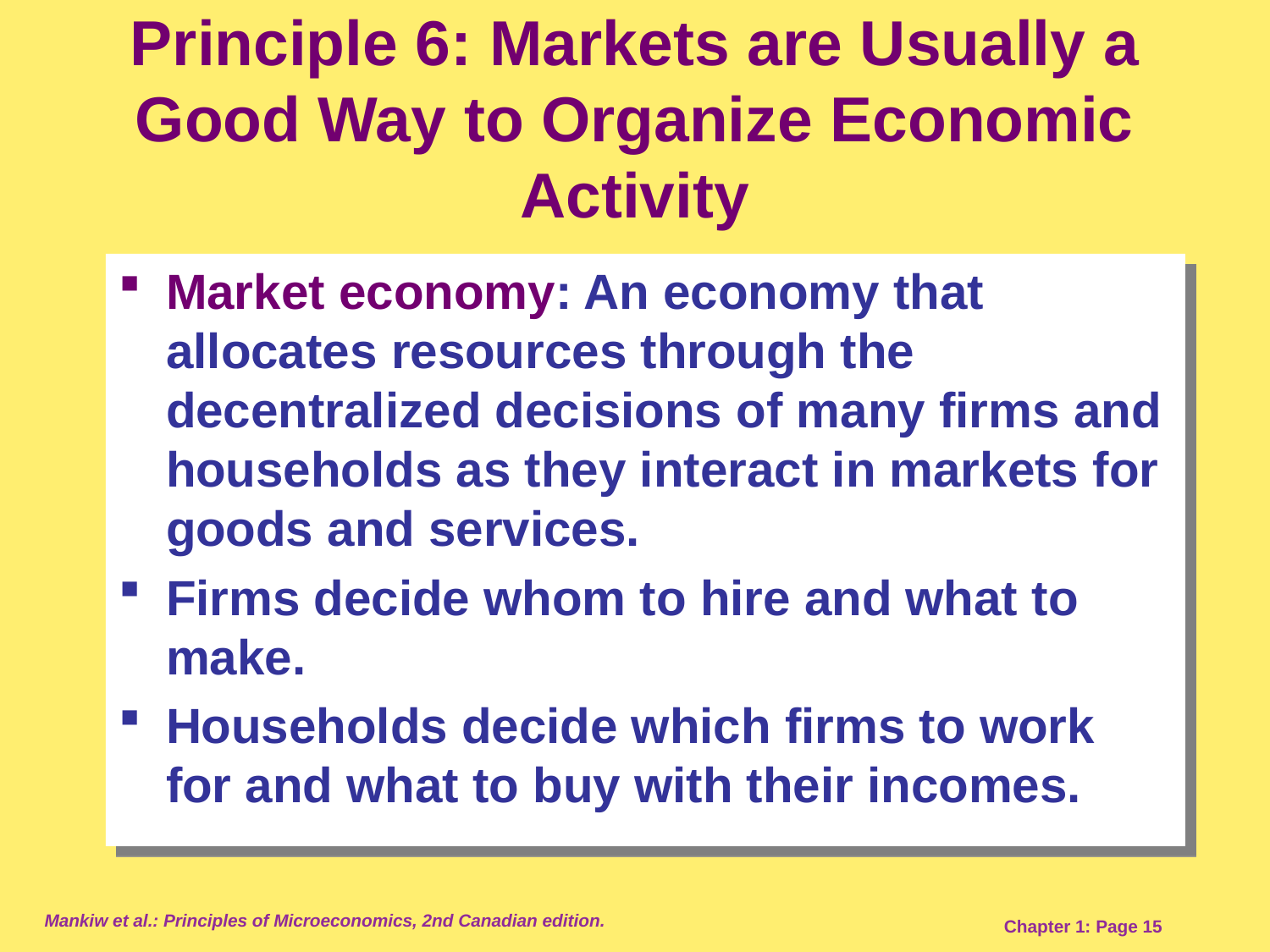

Principle 6: Markets are Usually a Good Way to Organize Economic Activity

Market economy: An economy that allocates resources through the decentralized decisions of many firms and households as they interact in markets for goods and services.
Firms decide whom to hire and what to make.
Households decide which firms to work for and what to buy with their incomes.
Mankiw et al.: Principles of Microeconomics, 2nd Canadian edition.
Chapter 1: Page 15